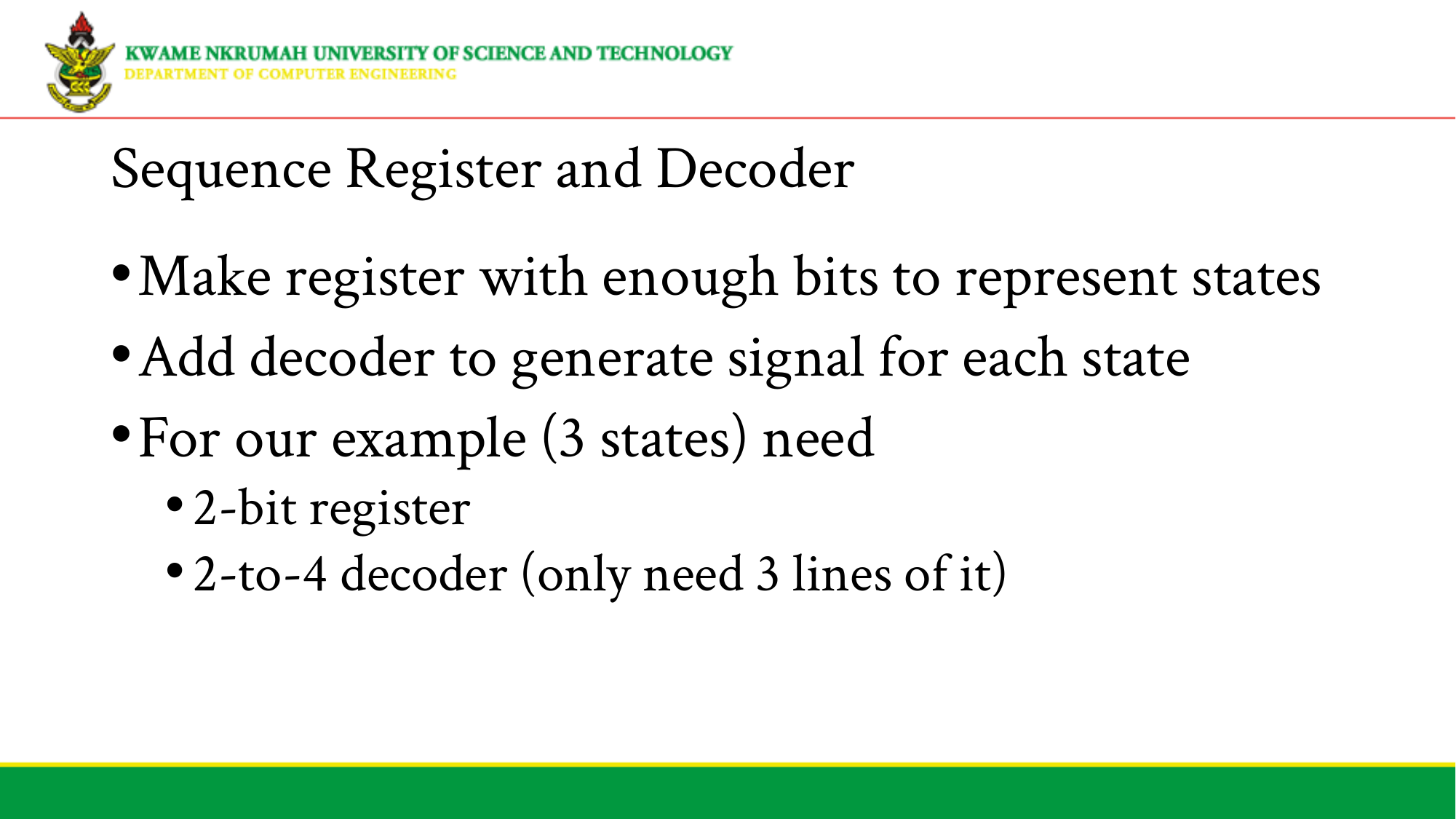

# Sequence Register and Decoder
Make register with enough bits to represent states
Add decoder to generate signal for each state
For our example (3 states) need
2-bit register
2-to-4 decoder (only need 3 lines of it)